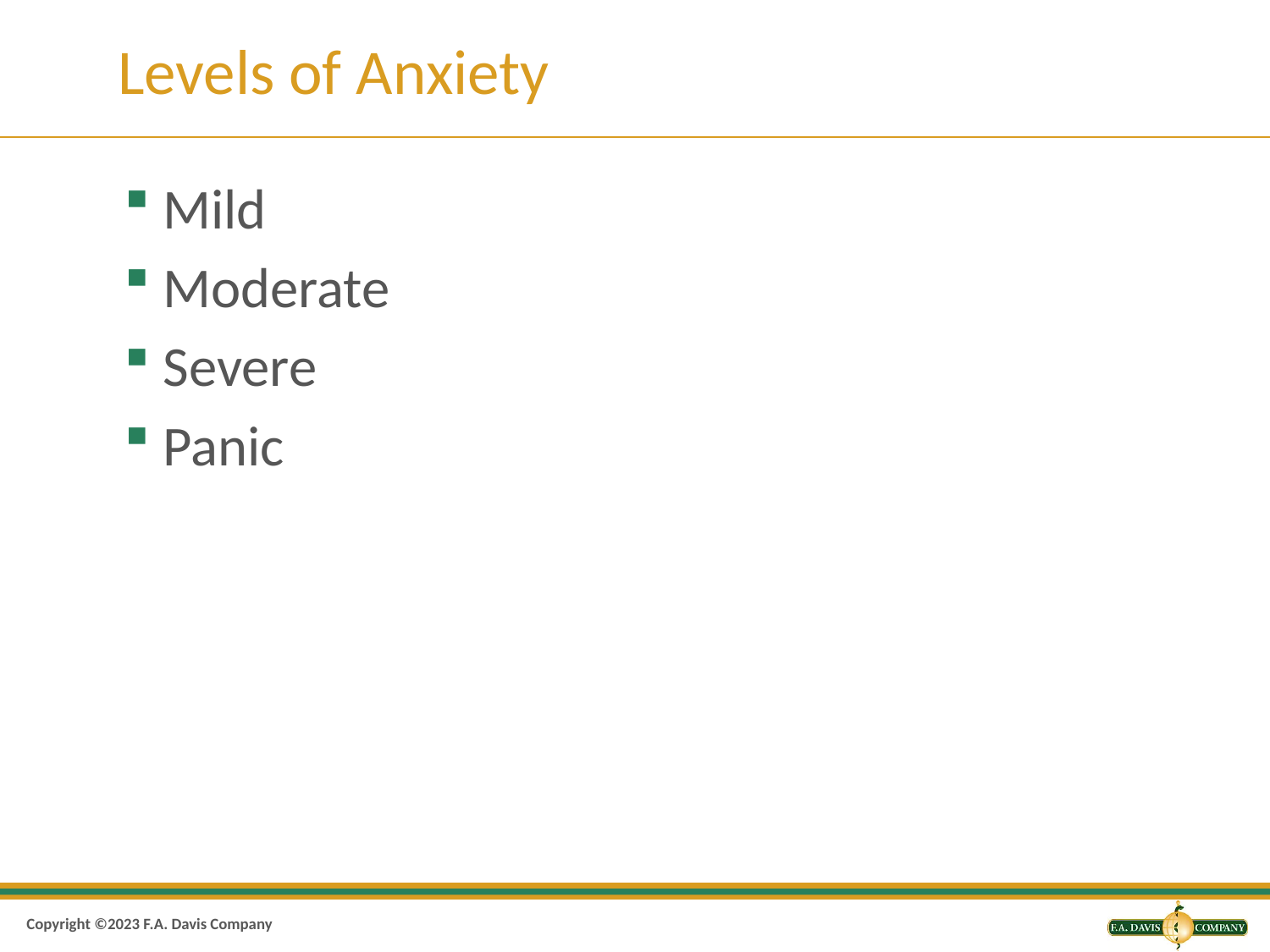

# Levels of Anxiety
Mild
Moderate
Severe
Panic